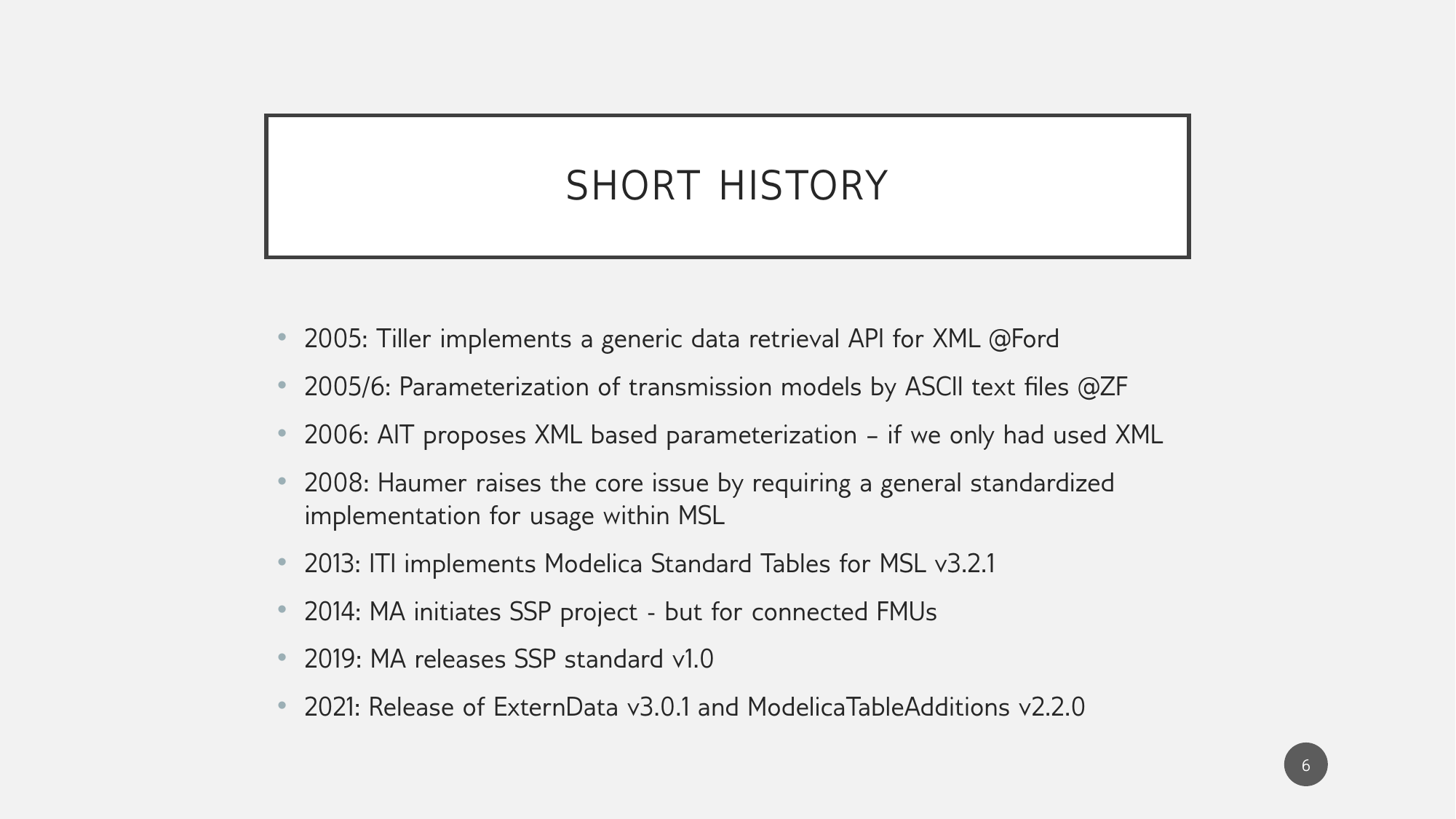

# Short history
2005: Tiller implements a generic data retrieval API for XML @Ford
2005/6: Parameterization of transmission models by ASCII text files @ZF
2006: AIT proposes XML based parameterization – if we only had used XML
2008: Haumer raises the core issue by requiring a general standardized implementation for usage within MSL
2013: ITI implements Modelica Standard Tables for MSL v3.2.1
2014: MA initiates SSP project - but for connected FMUs
2019: MA releases SSP standard v1.0
2021: Release of ExternData v3.0.1 and ModelicaTableAdditions v2.2.0
6